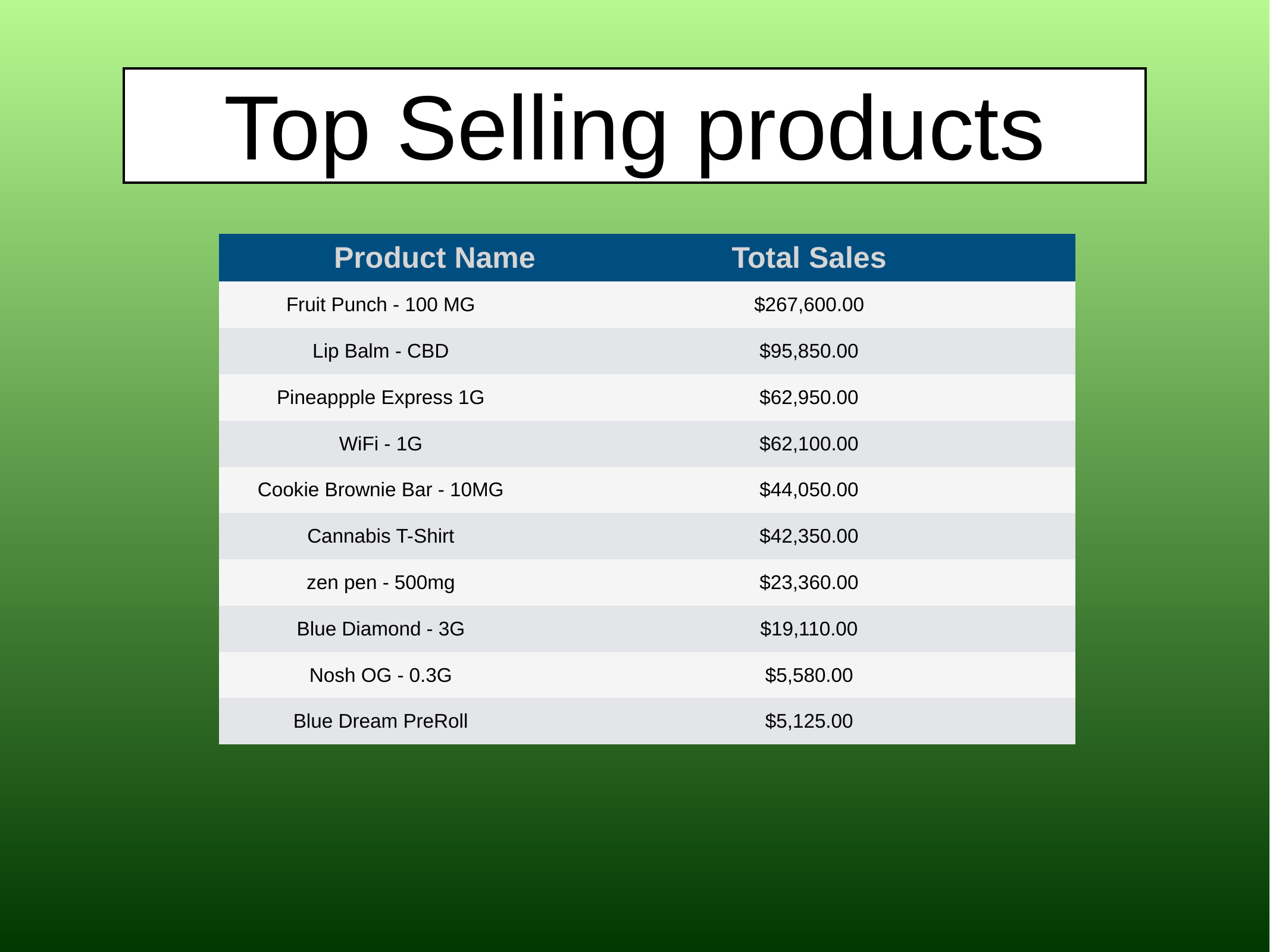

# Top Selling products
| Product Name | Total Sales |
| --- | --- |
| Fruit Punch - 100 MG | $267,600.00 |
| Lip Balm - CBD | $95,850.00 |
| Pineappple Express 1G | $62,950.00 |
| WiFi - 1G | $62,100.00 |
| Cookie Brownie Bar - 10MG | $44,050.00 |
| Cannabis T-Shirt | $42,350.00 |
| zen pen - 500mg | $23,360.00 |
| Blue Diamond - 3G | $19,110.00 |
| Nosh OG - 0.3G | $5,580.00 |
| Blue Dream PreRoll | $5,125.00 |